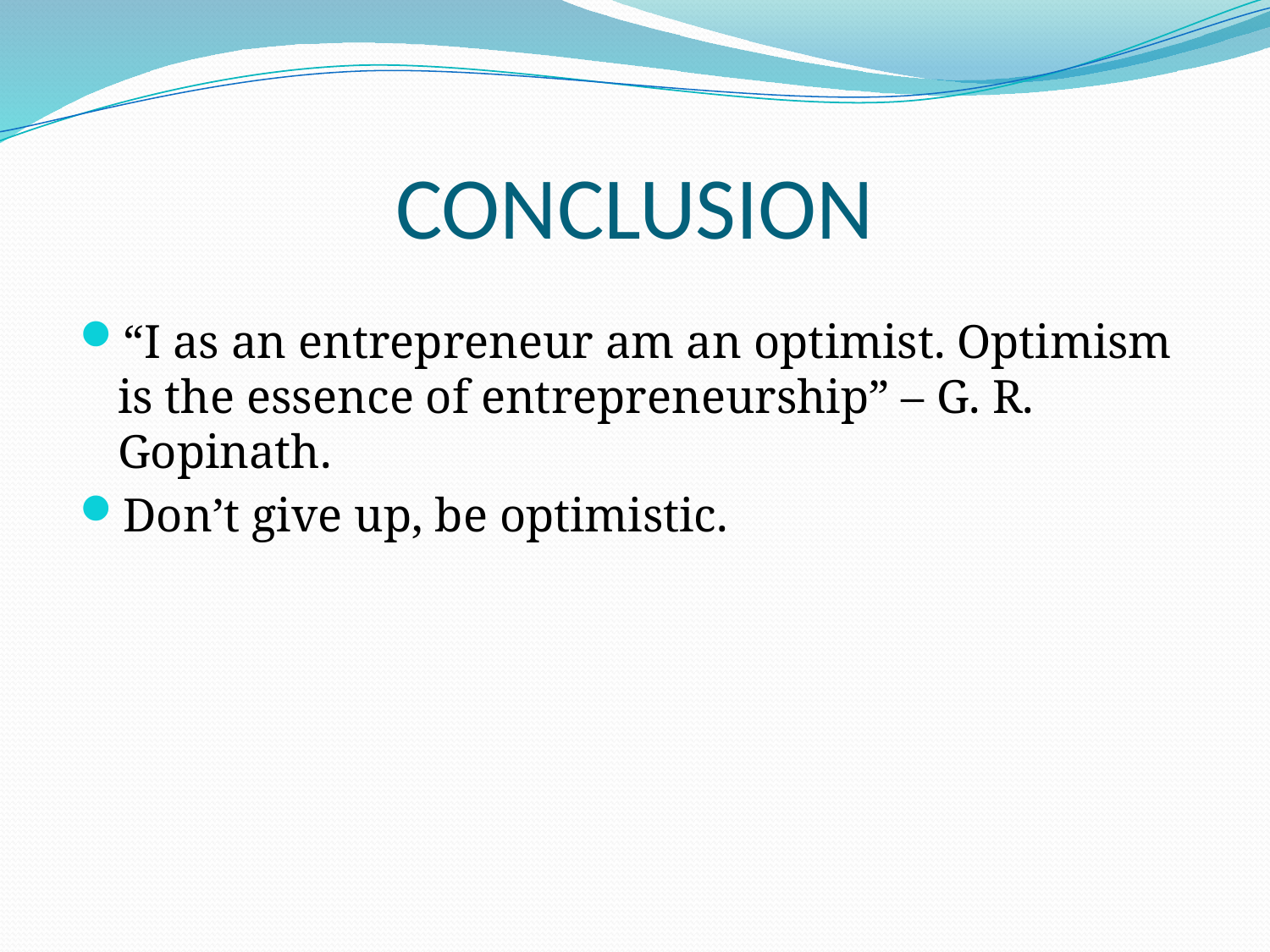

# CONCLUSION
“I as an entrepreneur am an optimist. Optimism is the essence of entrepreneurship” – G. R. Gopinath.
Don’t give up, be optimistic.